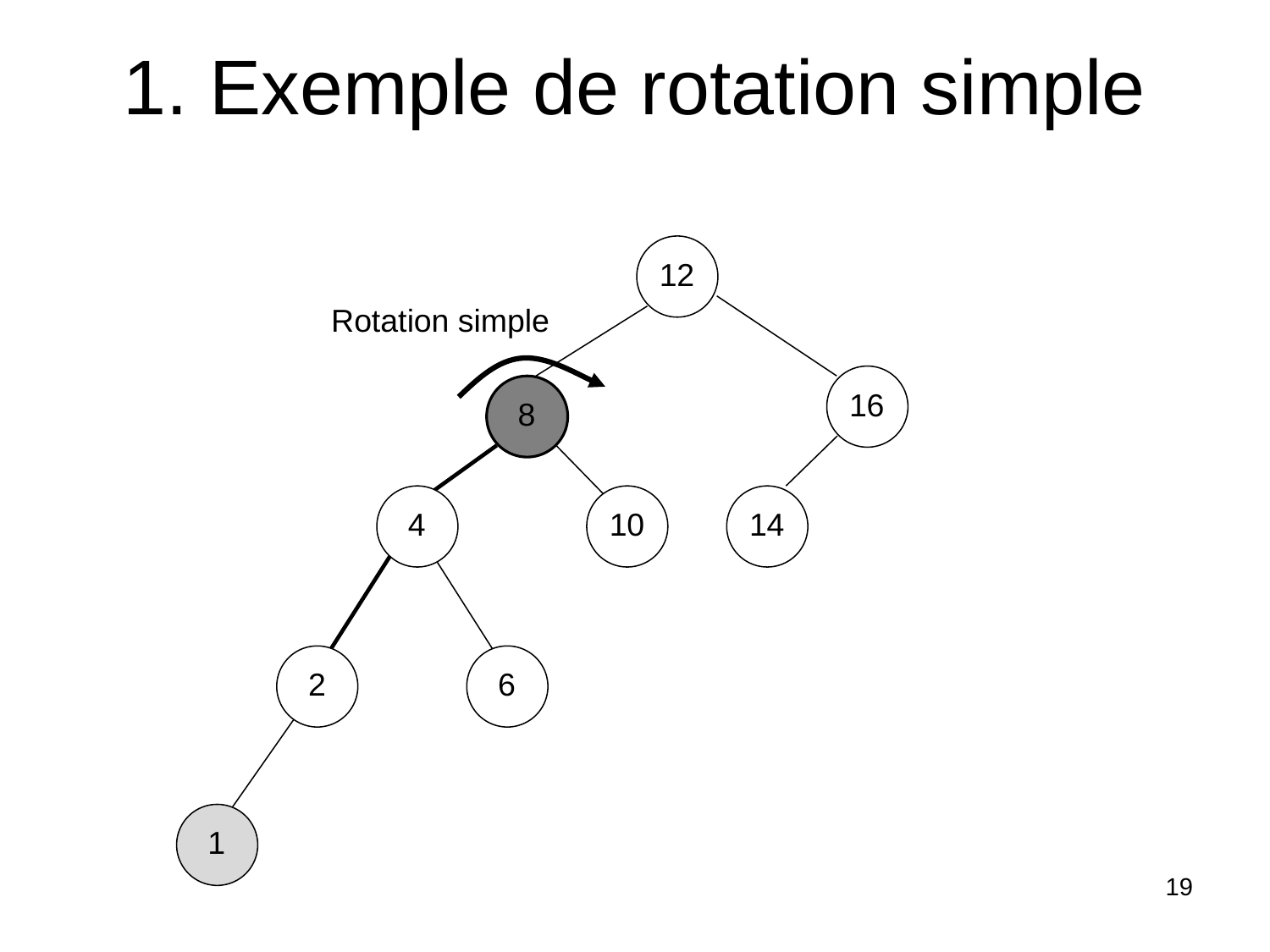

# 1. Exemple de rotation simple

12

Rotation simple

16

8

4

10

14

2

6

1
19